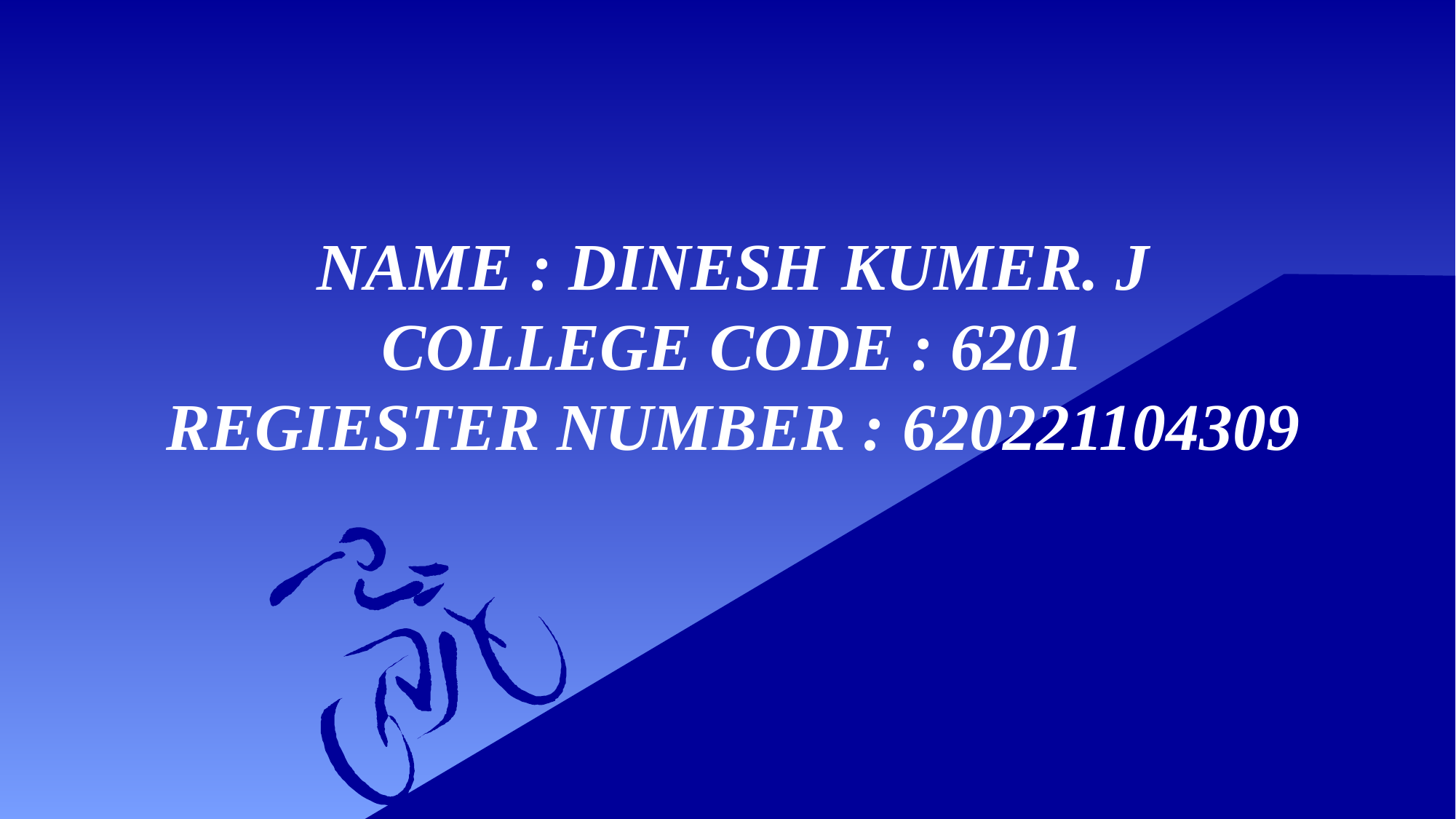

# NAME : DINESH KUMER. J COLLEGE CODE : 6201 REGIESTER NUMBER : 620221104309